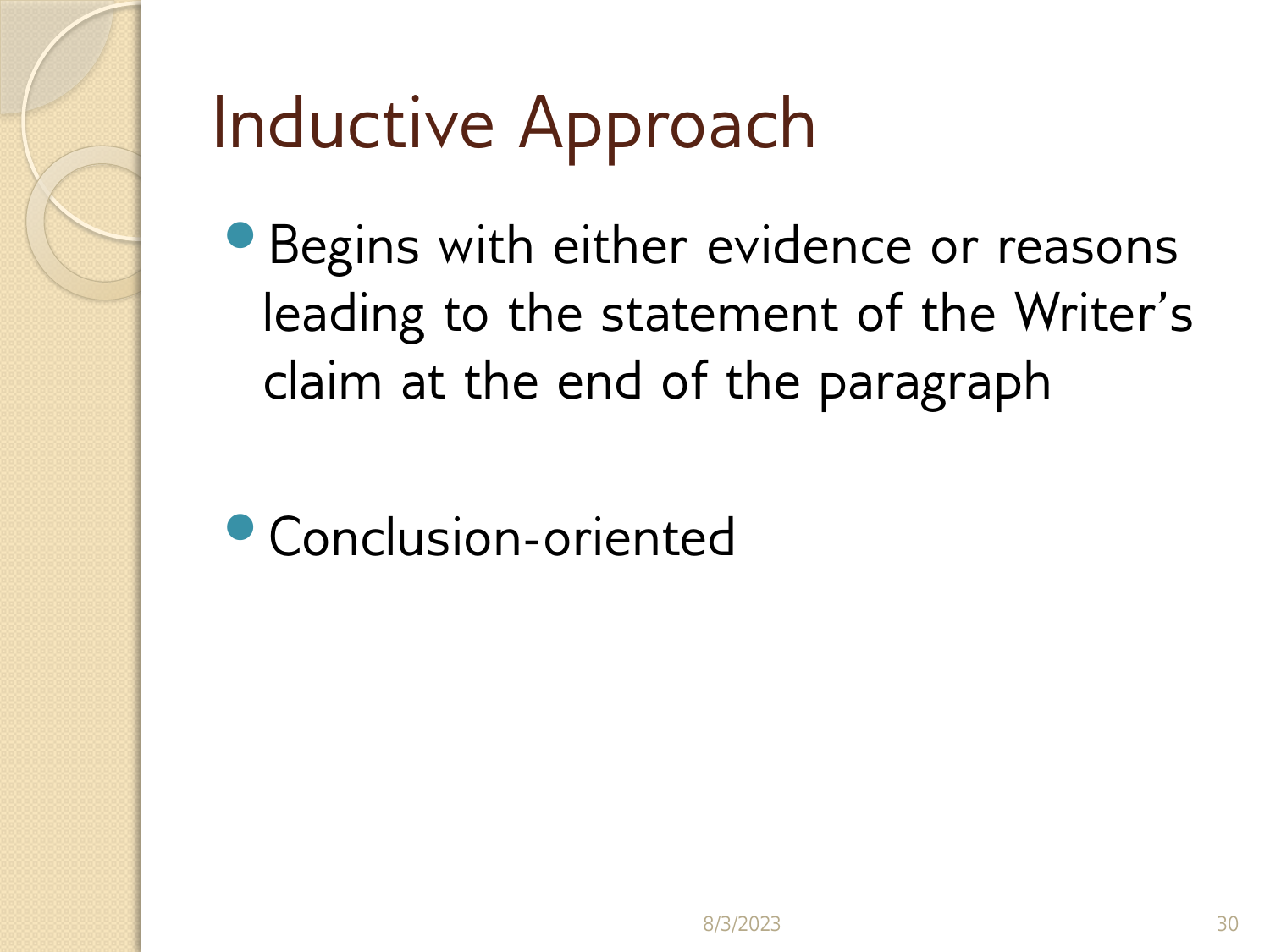

# Inductive Approach
Begins with either evidence or reasons leading to the statement of the Writer’s claim at the end of the paragraph

Conclusion-oriented
8/3/2023
30